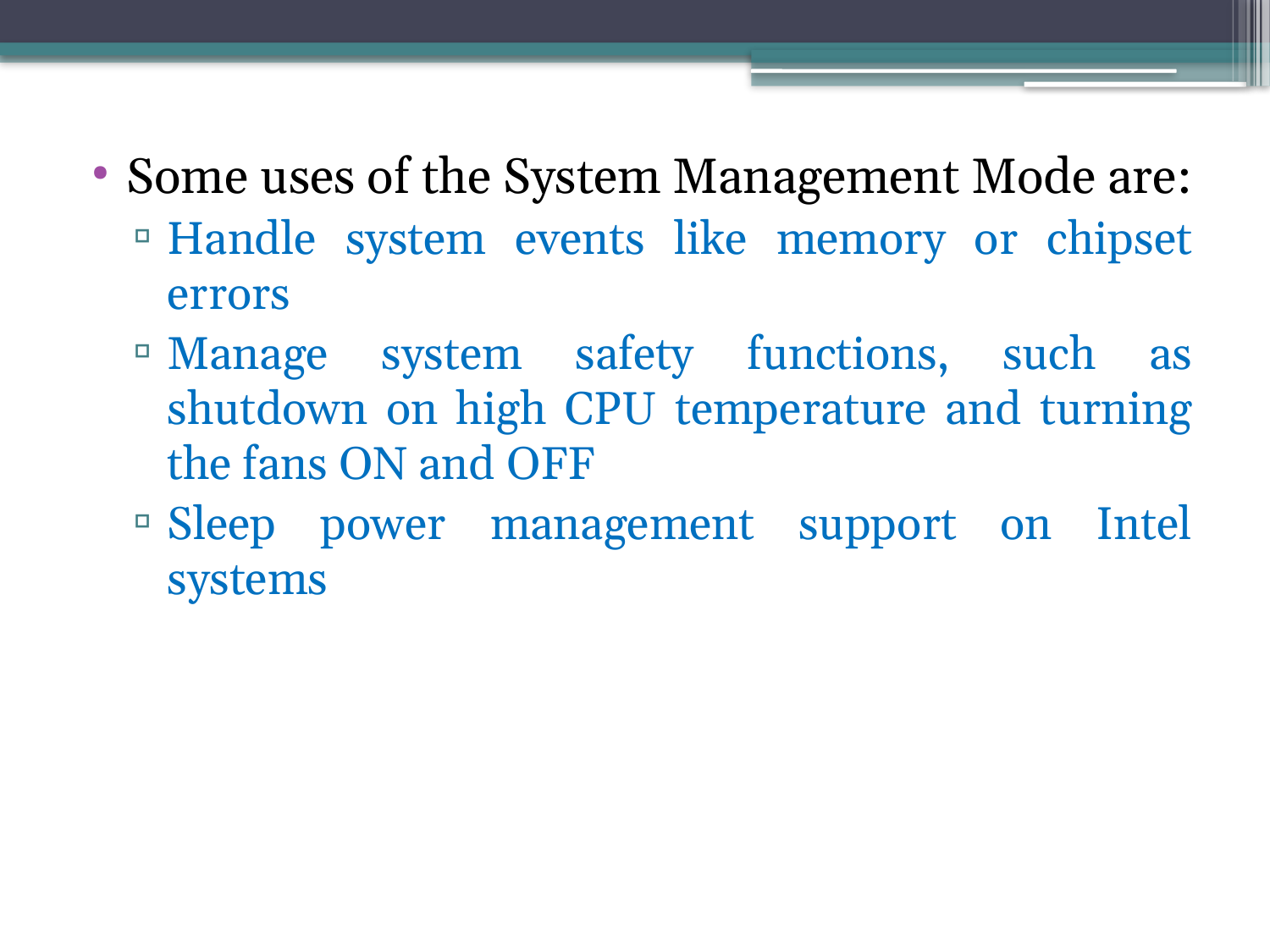

Some uses of the System Management Mode are:
Handle system events like memory or chipset errors
Manage system safety functions, such as shutdown on high CPU temperature and turning the fans ON and OFF
Sleep power management support on Intel systems